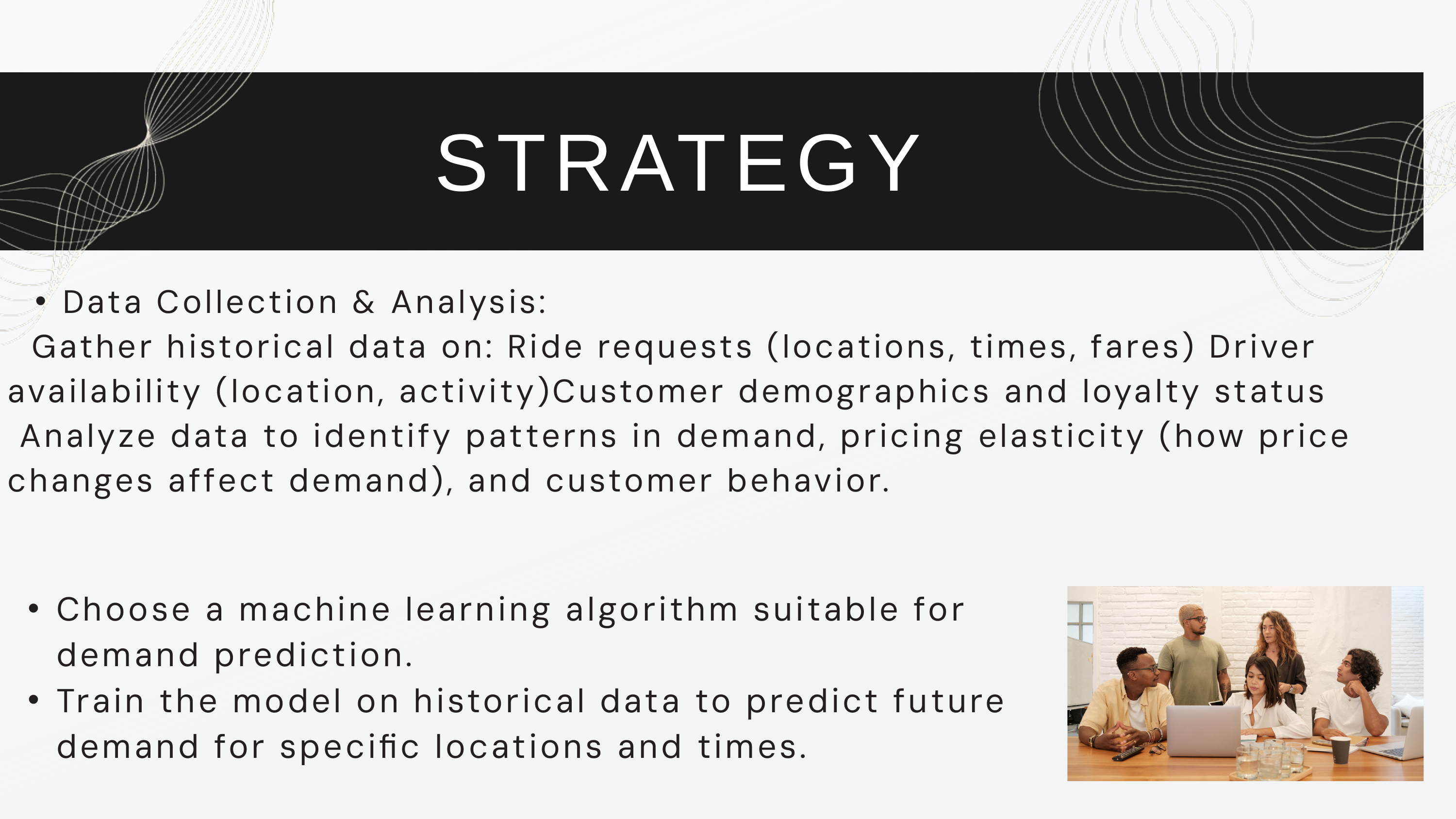

STRATEGY
Data Collection & Analysis:
  Gather historical data on: Ride requests (locations, times, fares) Driver availability (location, activity)Customer demographics and loyalty status
 Analyze data to identify patterns in demand, pricing elasticity (how price changes affect demand), and customer behavior.

Choose a machine learning algorithm suitable for demand prediction.
Train the model on historical data to predict future demand for specific locations and times.